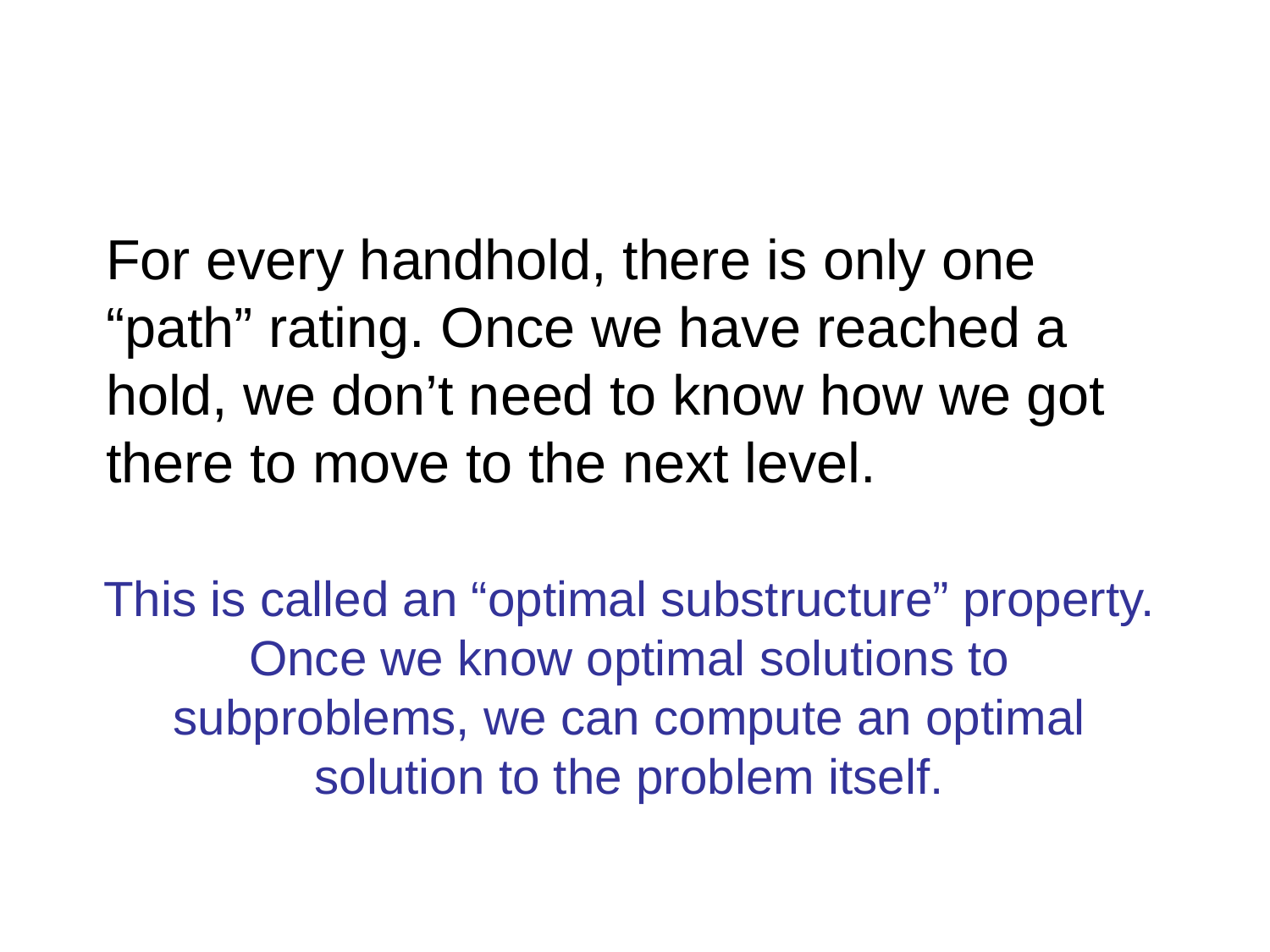

For every handhold, there is only one “path” rating. Once we have reached a hold, we don’t need to know how we got there to move to the next level.
This is called an “optimal substructure” property. Once we know optimal solutions to subproblems, we can compute an optimal solution to the problem itself.